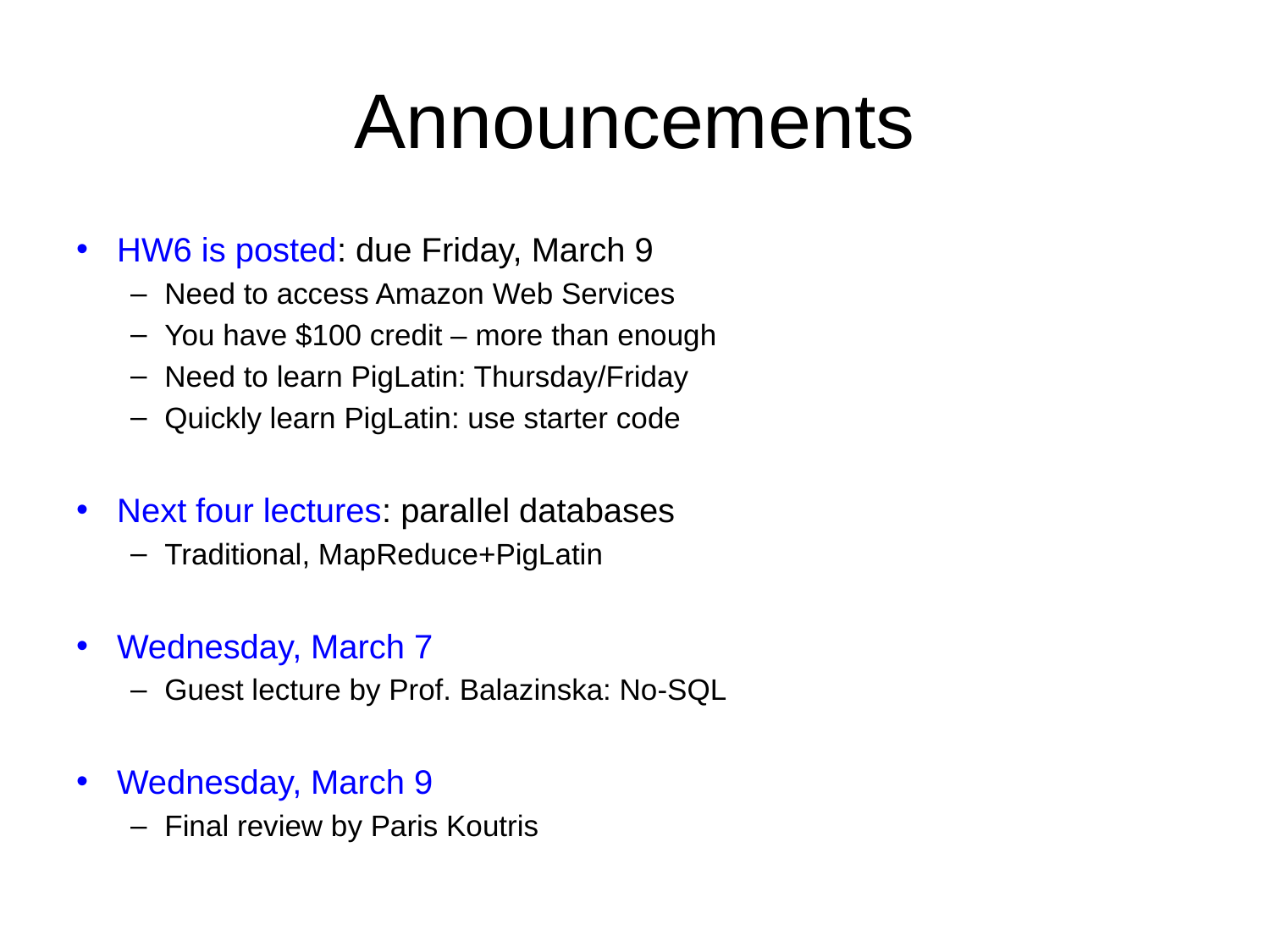

# Announcements
HW6 is posted: due Friday, March 9
Need to access Amazon Web Services
You have $100 credit – more than enough
Need to learn PigLatin: Thursday/Friday
Quickly learn PigLatin: use starter code

Next four lectures: parallel databases
Traditional, MapReduce+PigLatin

Wednesday, March 7
Guest lecture by Prof. Balazinska: No-SQL

Wednesday, March 9
Final review by Paris Koutris